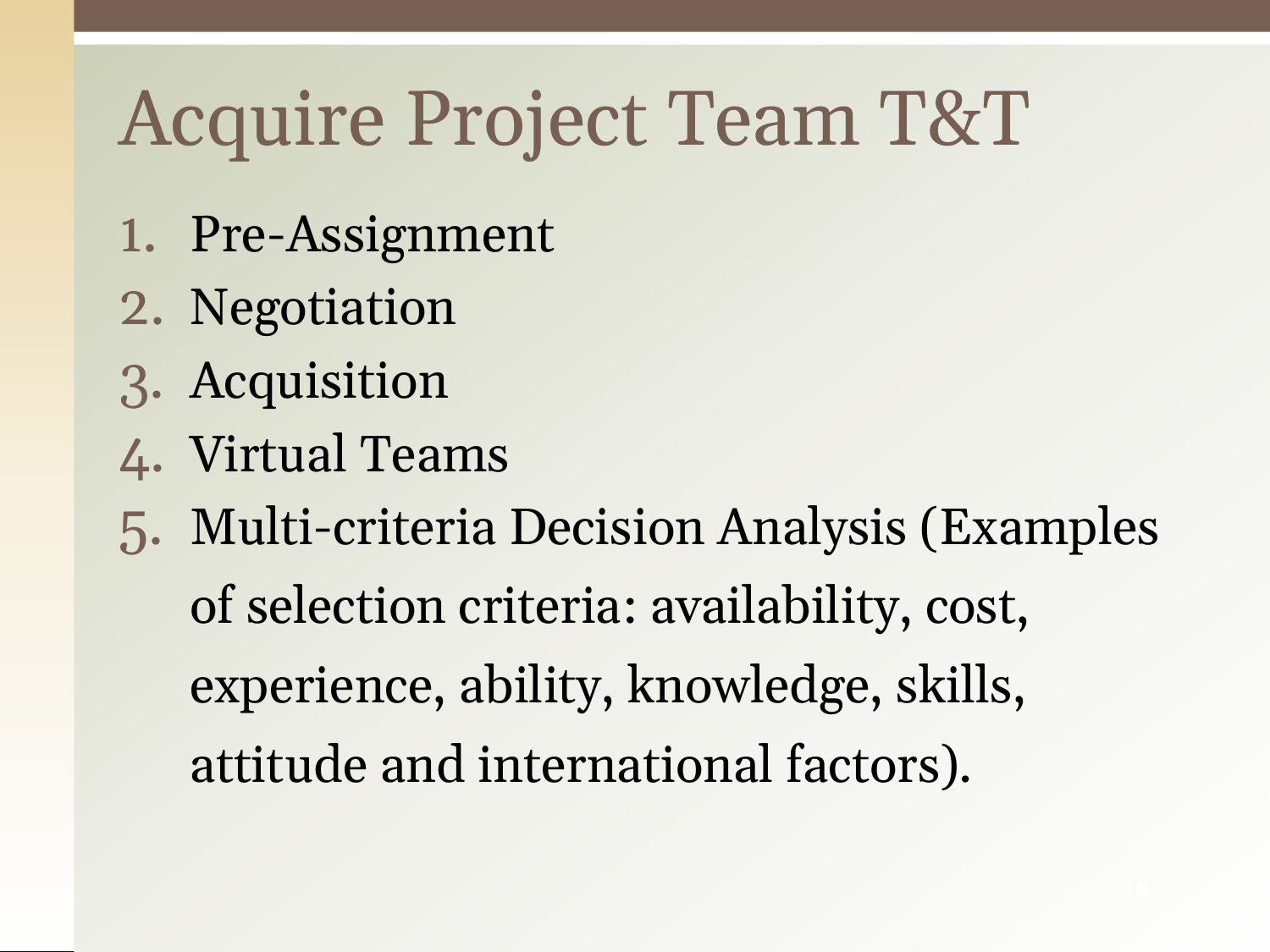

# Acquire Project Team T&T
Pre-Assignment
Negotiation
Acquisition
Virtual Teams
Multi-criteria Decision Analysis (Examples
of selection criteria: availability, cost,
experience, ability, knowledge, skills,
attitude and international factors).
18